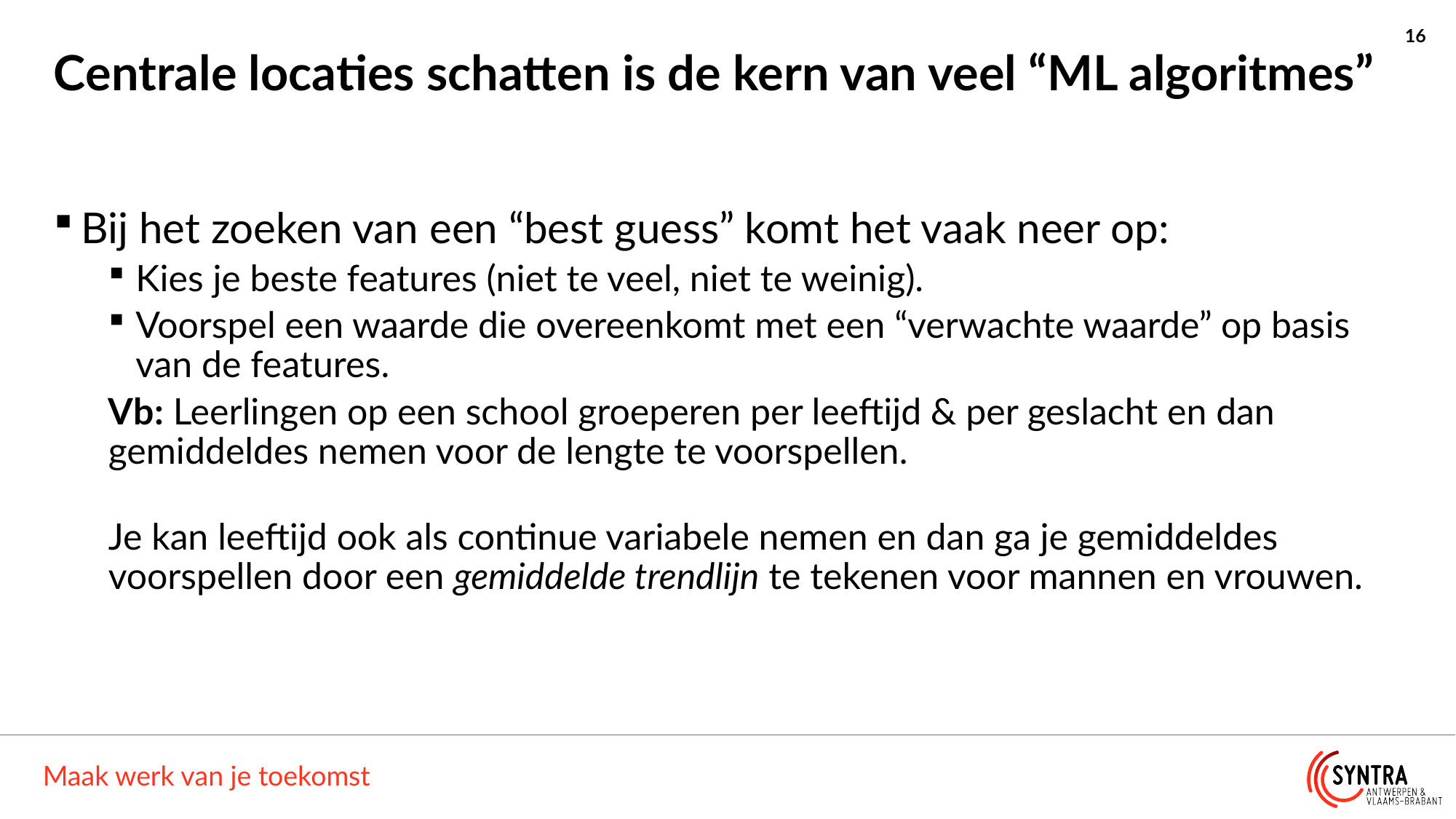

# Centrale locaties schatten is de kern van veel “ML algoritmes”
Bij het zoeken van een “best guess” komt het vaak neer op:
Kies je beste features (niet te veel, niet te weinig).
Voorspel een waarde die overeenkomt met een “verwachte waarde” op basis van de features.
Vb: Leerlingen op een school groeperen per leeftijd & per geslacht en dan gemiddeldes nemen voor de lengte te voorspellen.
Je kan leeftijd ook als continue variabele nemen en dan ga je gemiddeldes voorspellen door een gemiddelde trendlijn te tekenen voor mannen en vrouwen.